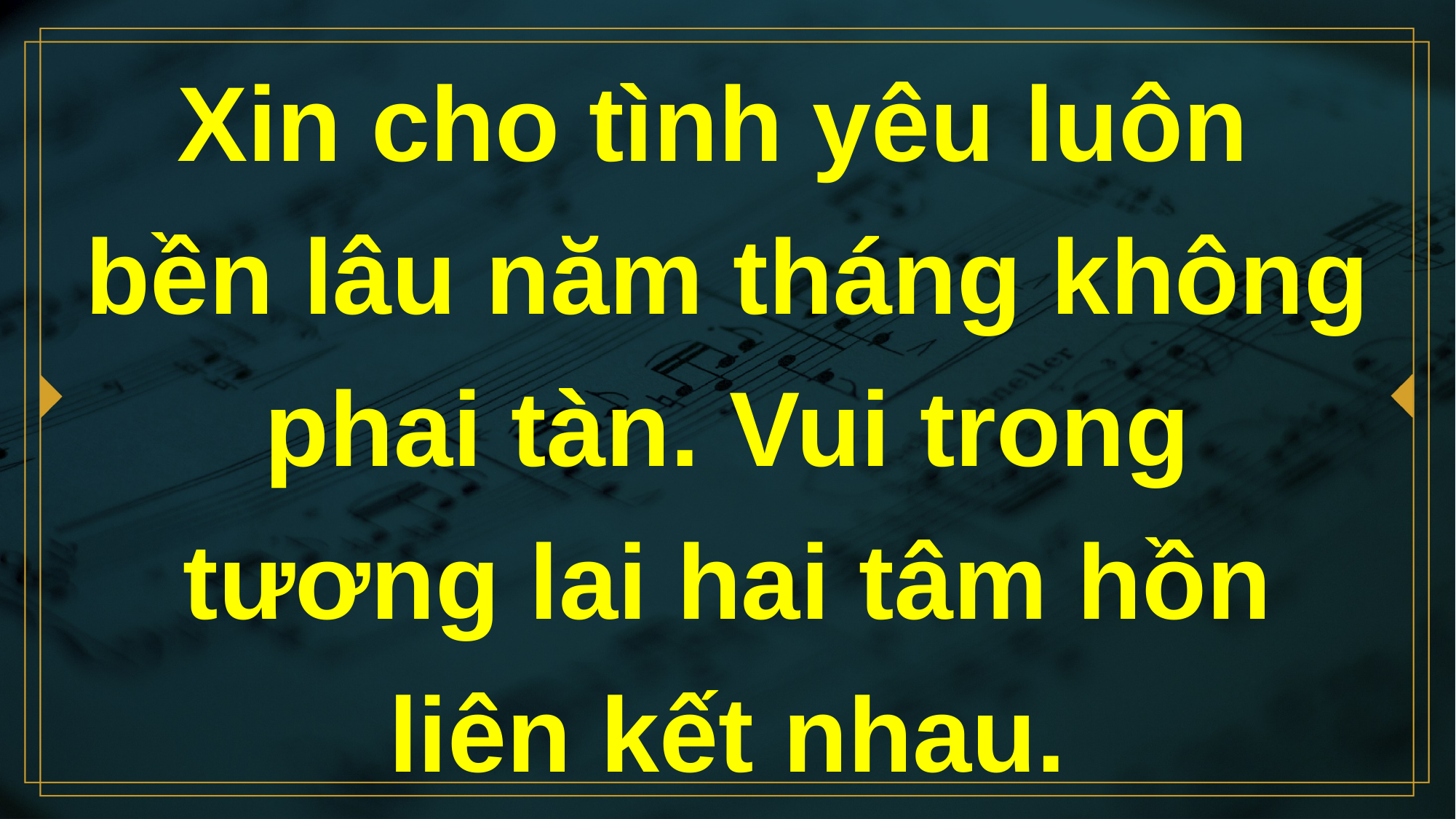

# Xin cho tình yêu luôn bền lâu năm tháng không phai tàn. Vui trong tương lai hai tâm hồn liên kết nhau.